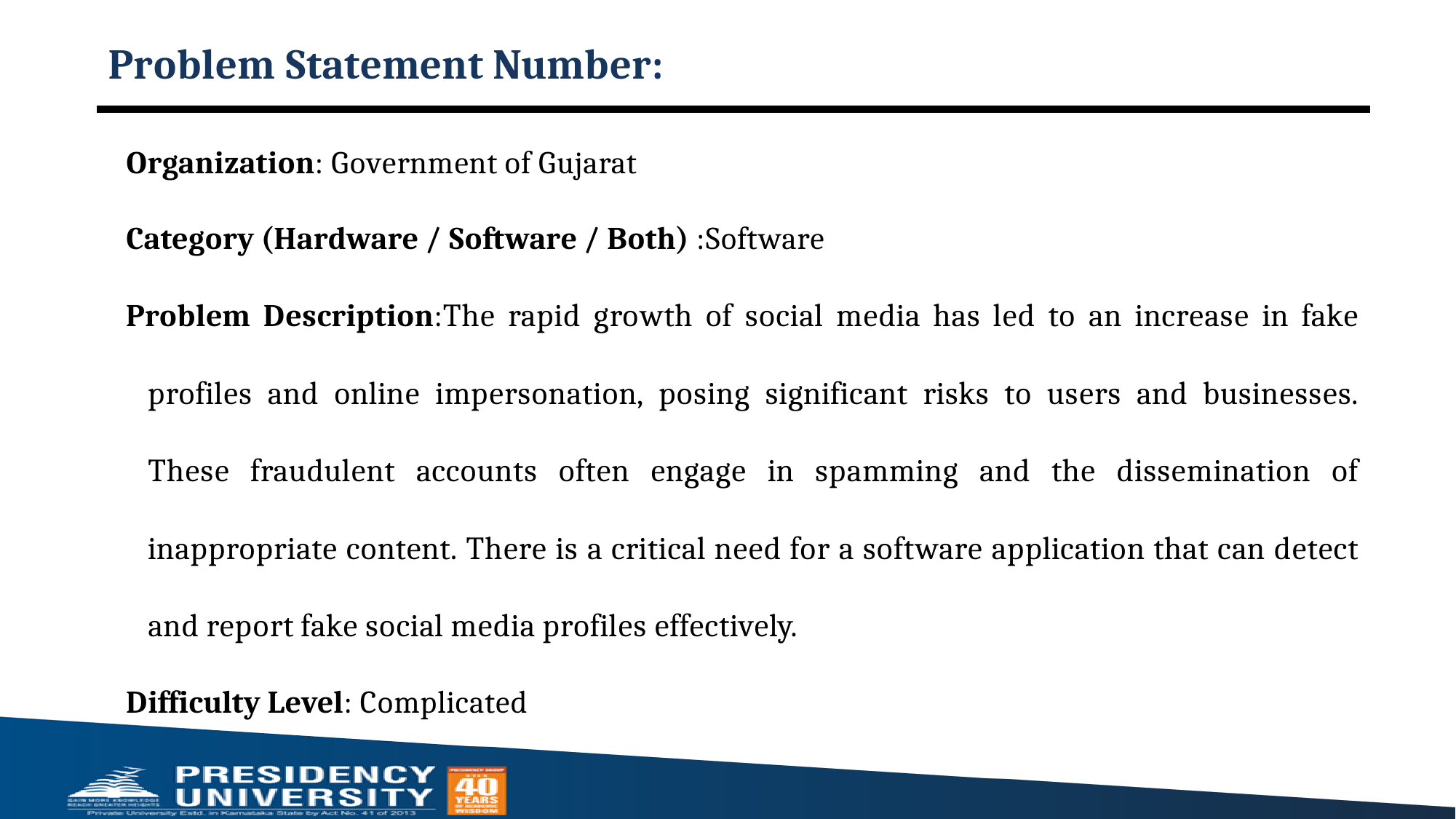

# Problem Statement Number:
Organization: Government of Gujarat
Category (Hardware / Software / Both) :Software
Problem Description:The rapid growth of social media has led to an increase in fake profiles and online impersonation, posing significant risks to users and businesses. These fraudulent accounts often engage in spamming and the dissemination of inappropriate content. There is a critical need for a software application that can detect and report fake social media profiles effectively.
Difficulty Level: Complicated